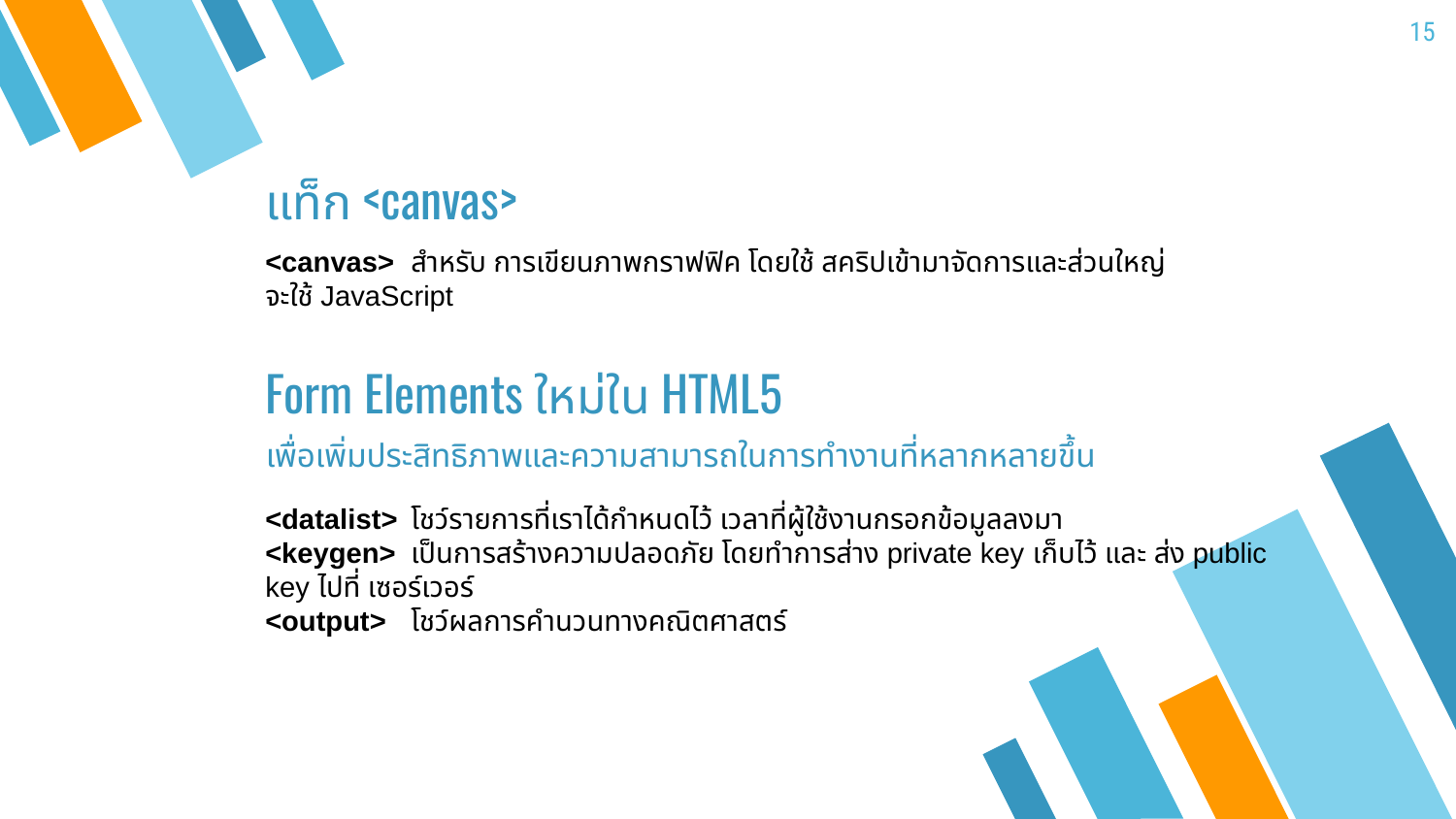

15
แท็ก <canvas>
<canvas>	สำหรับ การเขียนภาพกราฟฟิค โดยใช้ สคริปเข้ามาจัดการและส่วนใหญ่จะใช้ JavaScript
Form Elements ใหม่ใน HTML5
เพื่อเพิ่มประสิทธิภาพและความสามารถในการทำงานที่หลากหลายขึ้น

<datalist>	โชว์รายการที่เราได้กำหนดไว้ เวลาที่ผู้ใช้งานกรอกข้อมูลลงมา
<keygen>	เป็นการสร้างความปลอดภัย โดยทำการส่าง private key เก็บไว้ และ ส่ง public key ไปที่ เซอร์เวอร์
<output>	โชว์ผลการคำนวนทางคณิตศาสตร์